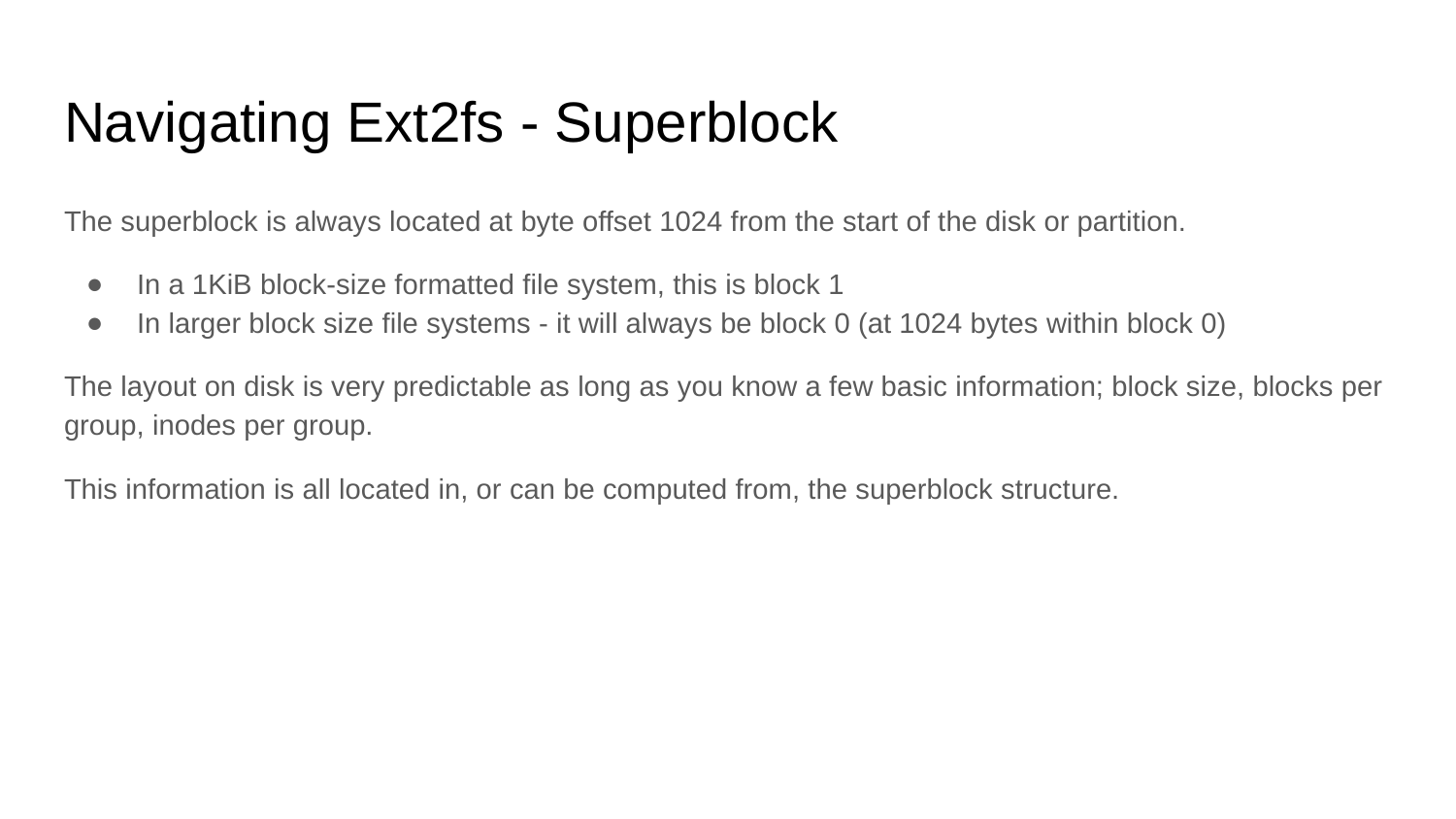

# Navigating Ext2fs - Superblock
The superblock is always located at byte offset 1024 from the start of the disk or partition.
In a 1KiB block-size formatted file system, this is block 1
In larger block size file systems - it will always be block 0 (at 1024 bytes within block 0)
The layout on disk is very predictable as long as you know a few basic information; block size, blocks per group, inodes per group.
This information is all located in, or can be computed from, the superblock structure.